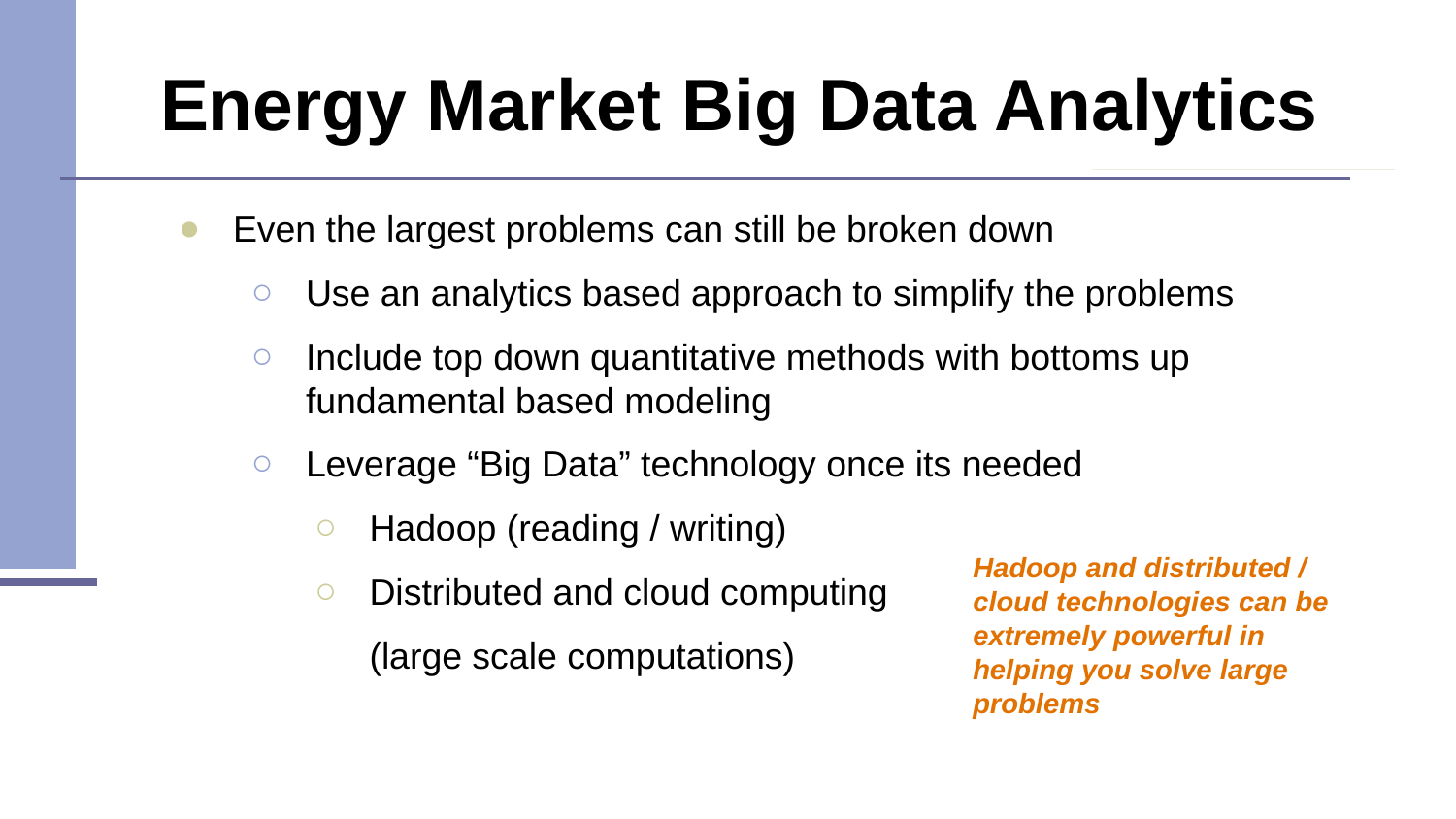

# Energy Market Big Data Analytics
Even the largest problems can still be broken down
Use an analytics based approach to simplify the problems
Include top down quantitative methods with bottoms up fundamental based modeling
Leverage “Big Data” technology once its needed
Hadoop (reading / writing)
Distributed and cloud computing
	(large scale computations)

Hadoop and distributed / cloud technologies can be extremely powerful in helping you solve large problems